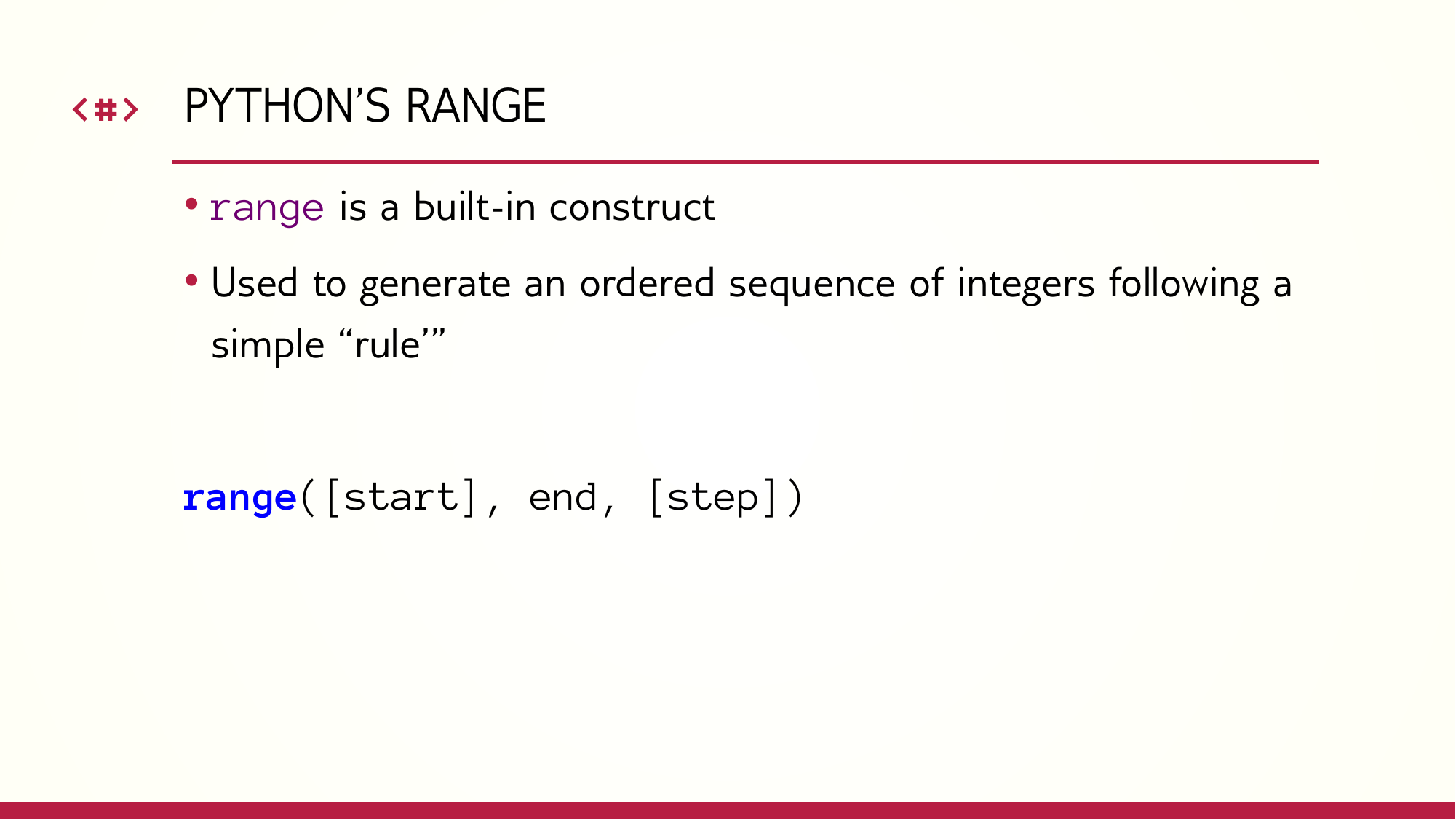

# Python’s Range
range is a built-in construct
Used to generate an ordered sequence of integers following a simple “rule’”

range([start], end, [step])